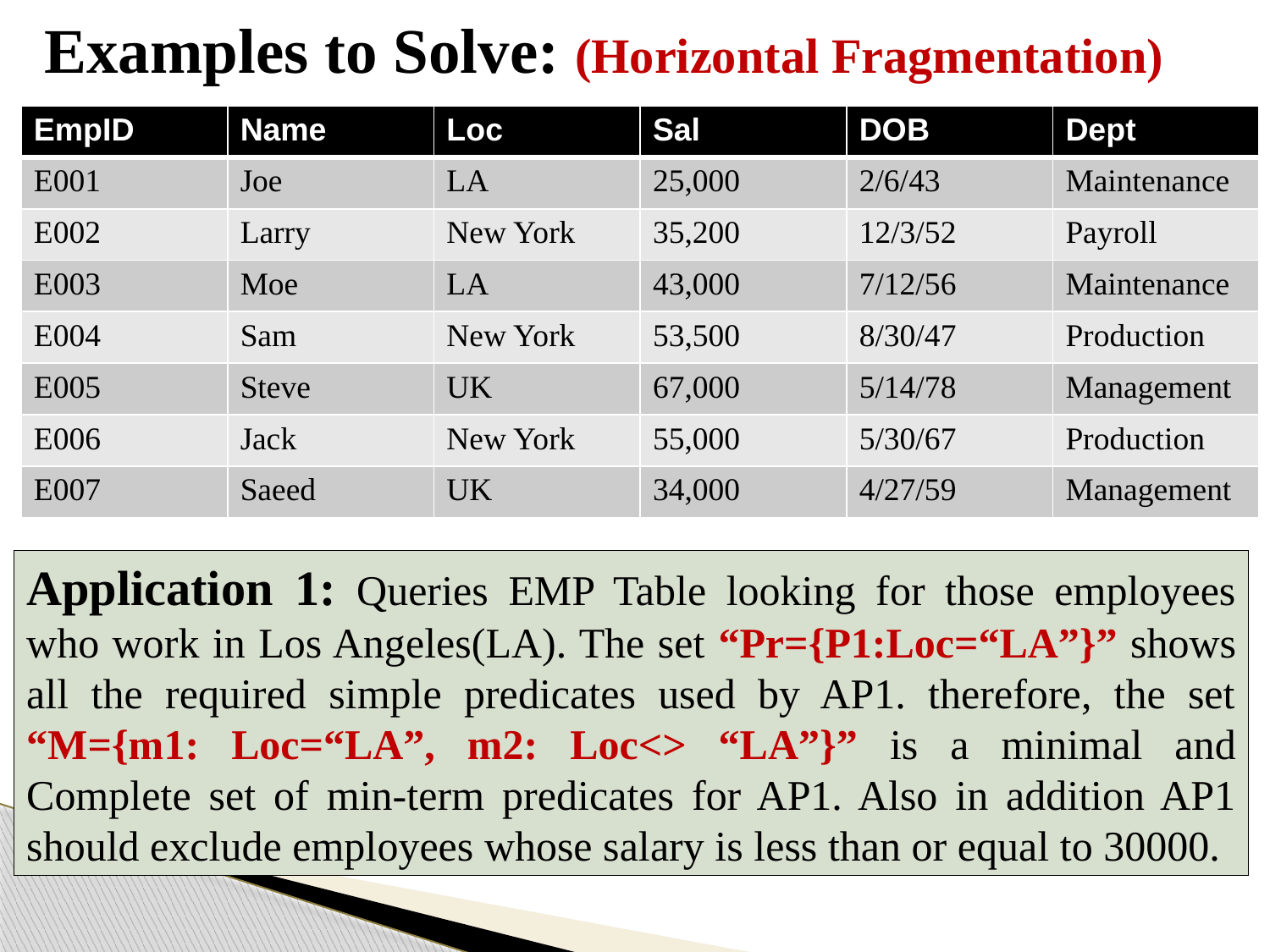

# Examples to Solve: (Horizontal Fragmentation)
| EmpID | Name | Loc | Sal | DOB | Dept |
| --- | --- | --- | --- | --- | --- |
| E001 | Joe | LA | 25,000 | 2/6/43 | Maintenance |
| E002 | Larry | New York | 35,200 | 12/3/52 | Payroll |
| E003 | Moe | LA | 43,000 | 7/12/56 | Maintenance |
| E004 | Sam | New York | 53,500 | 8/30/47 | Production |
| E005 | Steve | UK | 67,000 | 5/14/78 | Management |
| E006 | Jack | New York | 55,000 | 5/30/67 | Production |
| E007 | Saeed | UK | 34,000 | 4/27/59 | Management |
Application 1: Queries EMP Table looking for those employees who work in Los Angeles(LA). The set “Pr={P1:Loc=“LA”}” shows all the required simple predicates used by AP1. therefore, the set “M={m1: Loc=“LA”, m2: Loc<> “LA”}” is a minimal and Complete set of min-term predicates for AP1. Also in addition AP1 should exclude employees whose salary is less than or equal to 30000.